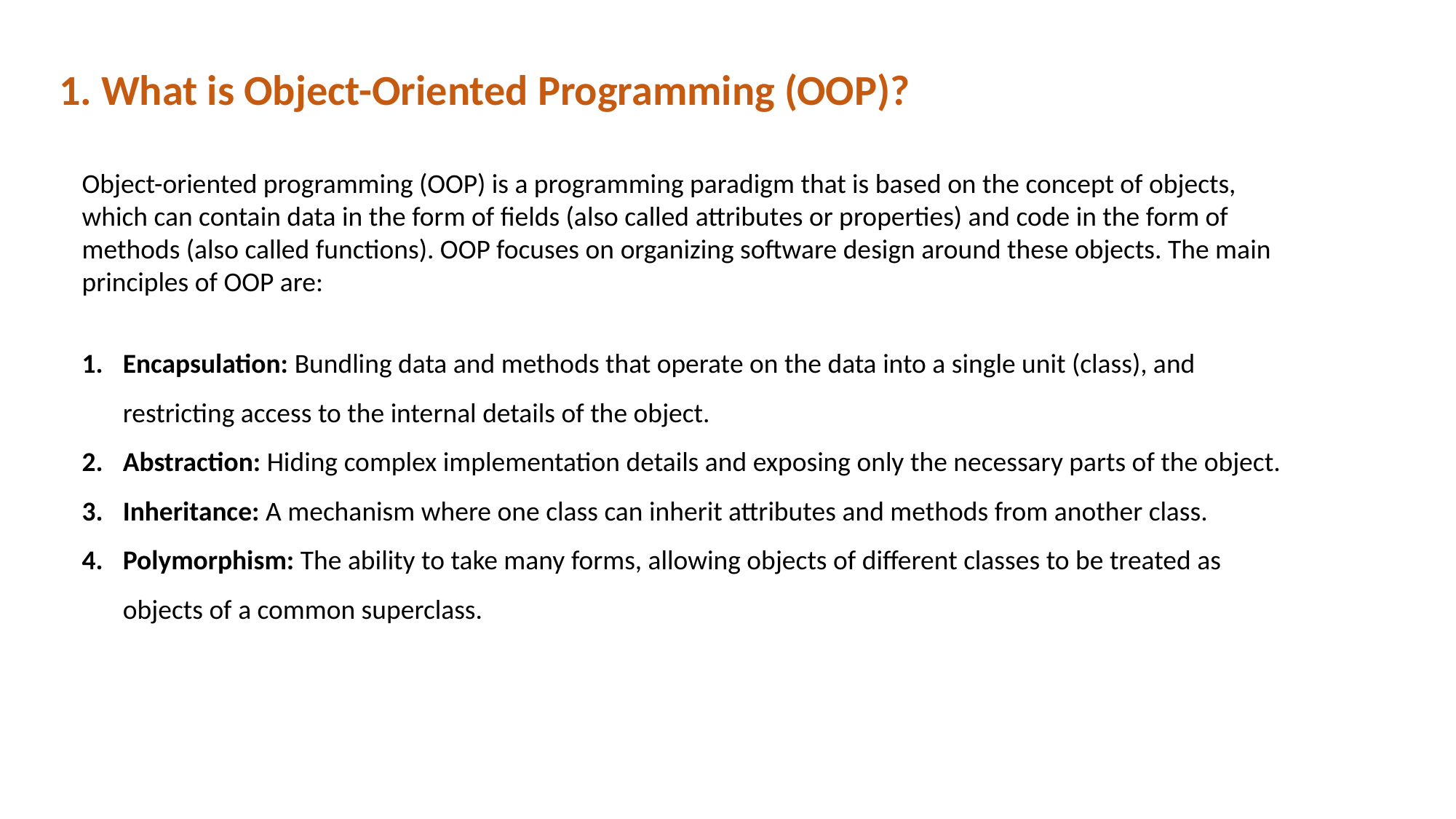

1. What is Object-Oriented Programming (OOP)?
Object-oriented programming (OOP) is a programming paradigm that is based on the concept of objects, which can contain data in the form of fields (also called attributes or properties) and code in the form of methods (also called functions). OOP focuses on organizing software design around these objects. The main principles of OOP are:

Encapsulation: Bundling data and methods that operate on the data into a single unit (class), and restricting access to the internal details of the object.
Abstraction: Hiding complex implementation details and exposing only the necessary parts of the object.
Inheritance: A mechanism where one class can inherit attributes and methods from another class.
Polymorphism: The ability to take many forms, allowing objects of different classes to be treated as objects of a common superclass.